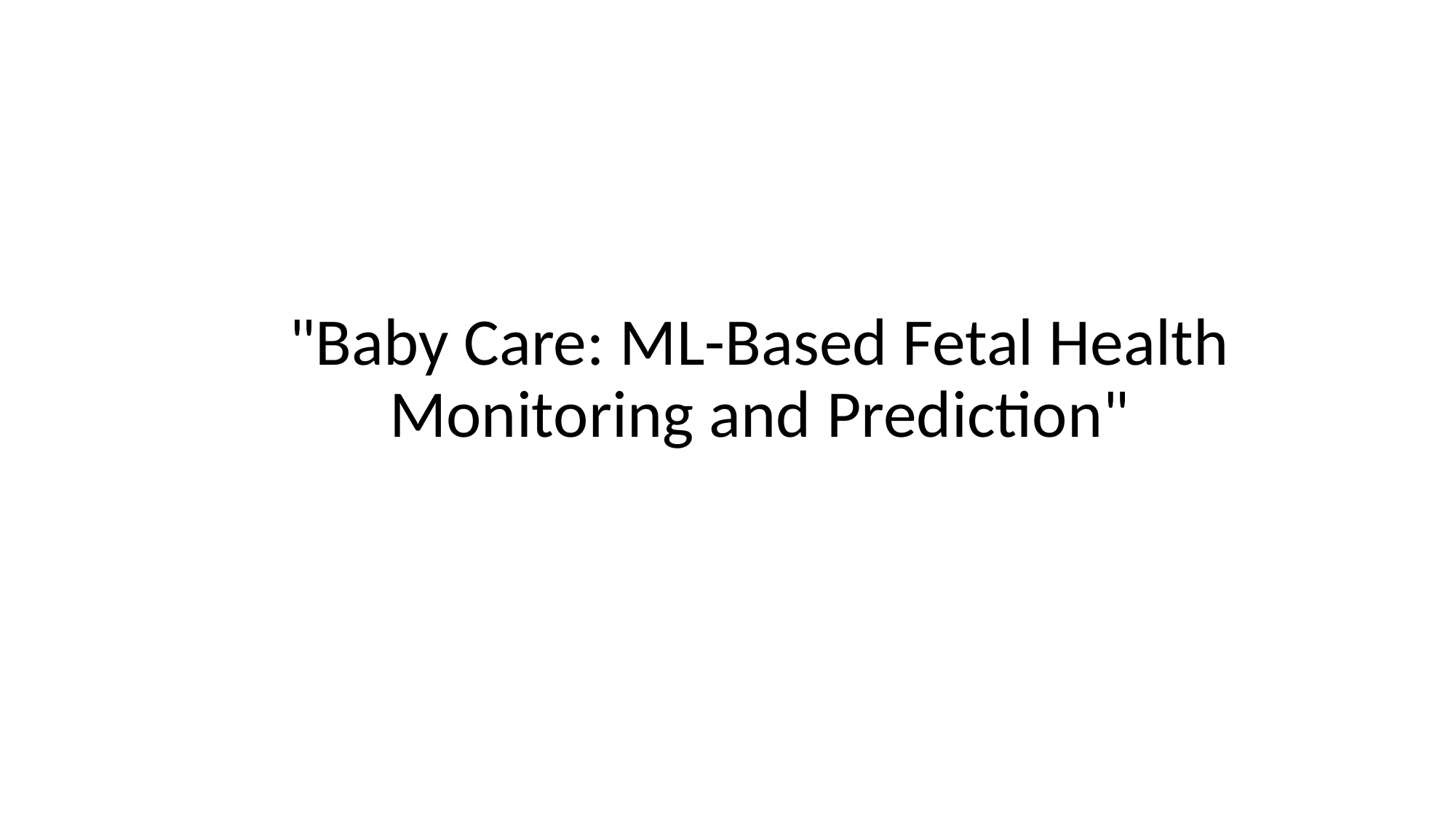

# "Baby Care: ML-Based Fetal Health Monitoring and Prediction"